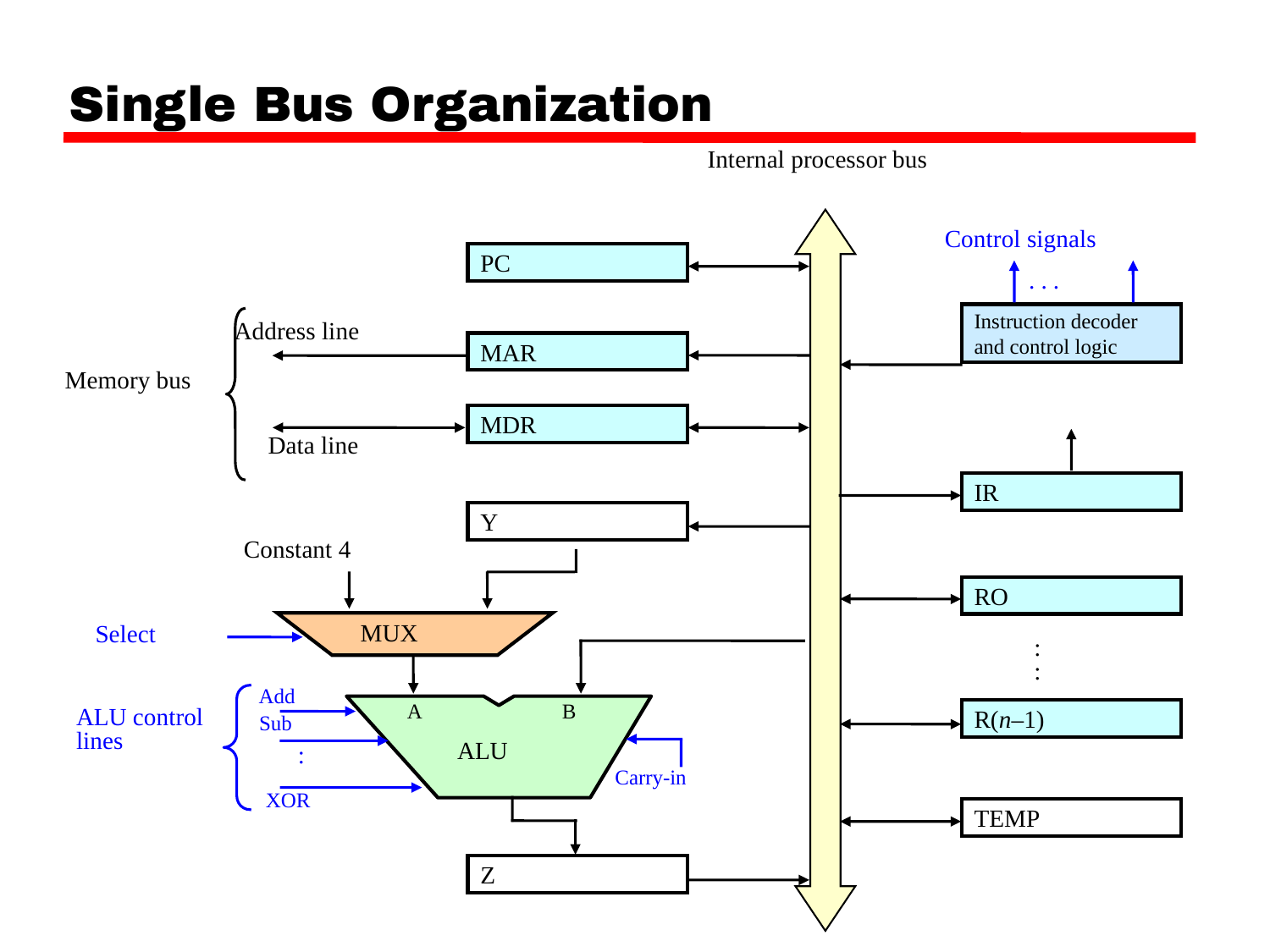

# Single Bus Organization
Internal processor bus
Control signals

Address line
PC
. . .

Instruction decoder and control logic

Memory bus
MAR

Data line
MDR

IR
Constant 4

Y

RO
Select

MUX

:
:

Add

ALU control lines

A
B
ALU
R(n–1)
Sub

Carry-in
:

XOR

TEMP

Z